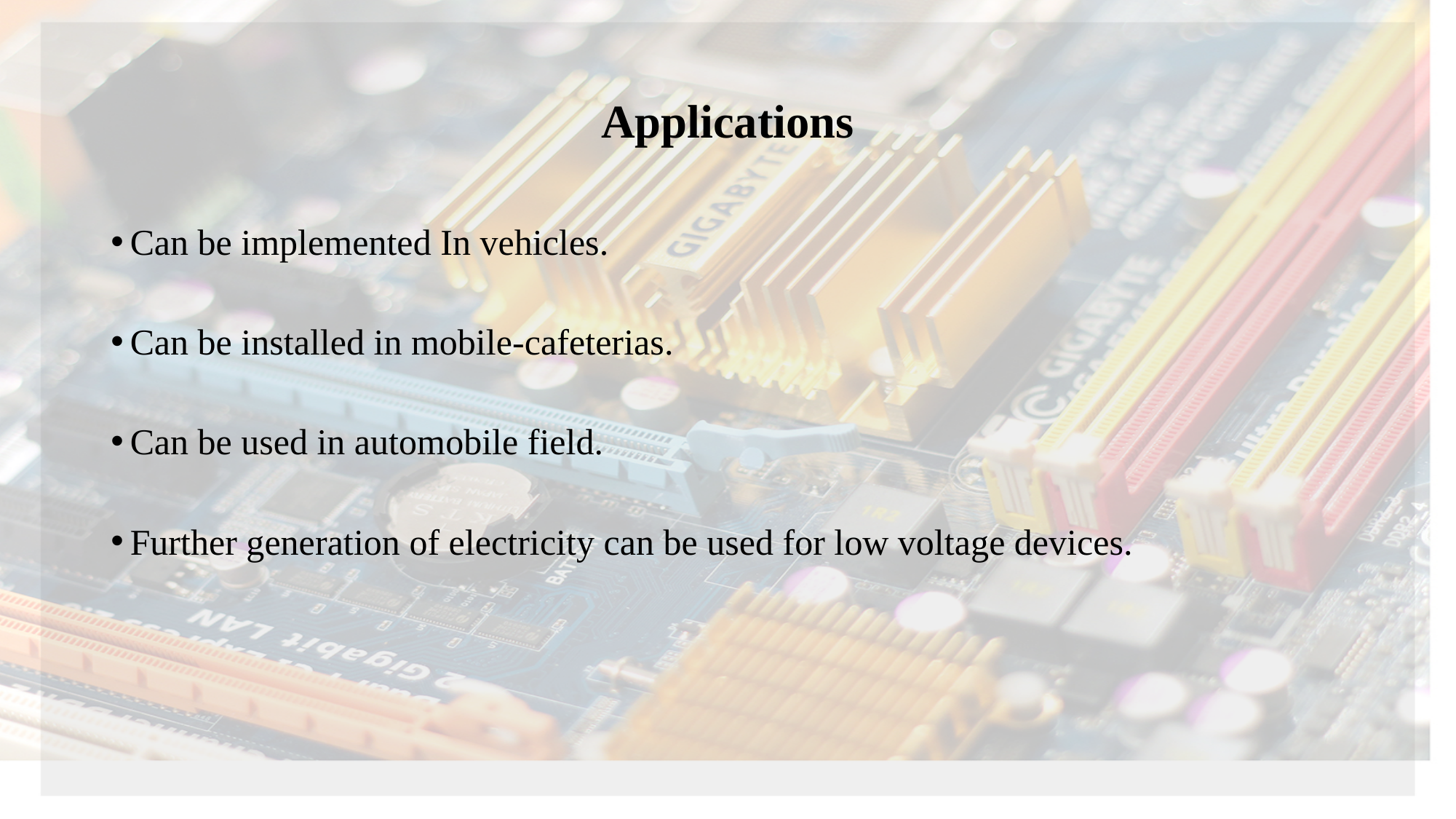

# Applications
Can be implemented In vehicles.

Can be installed in mobile-cafeterias.

Can be used in automobile field.

Further generation of electricity can be used for low voltage devices.